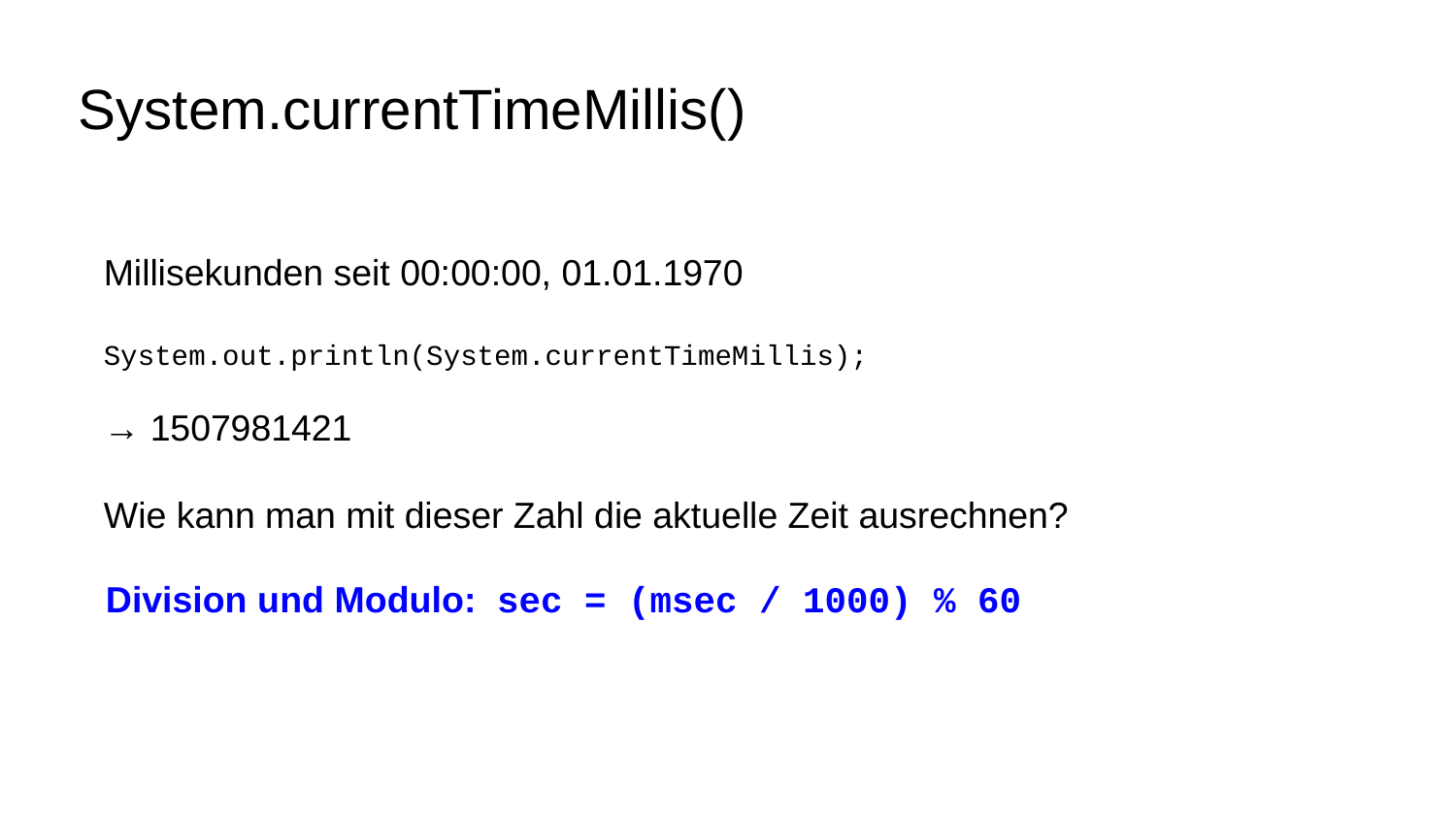

System.currentTimeMillis()
Millisekunden seit 00:00:00, 01.01.1970

System.out.println(System.currentTimeMillis);

→ 1507981421

Wie kann man mit dieser Zahl die aktuelle Zeit ausrechnen?

Division und Modulo:  sec = (msec / 1000) % 60